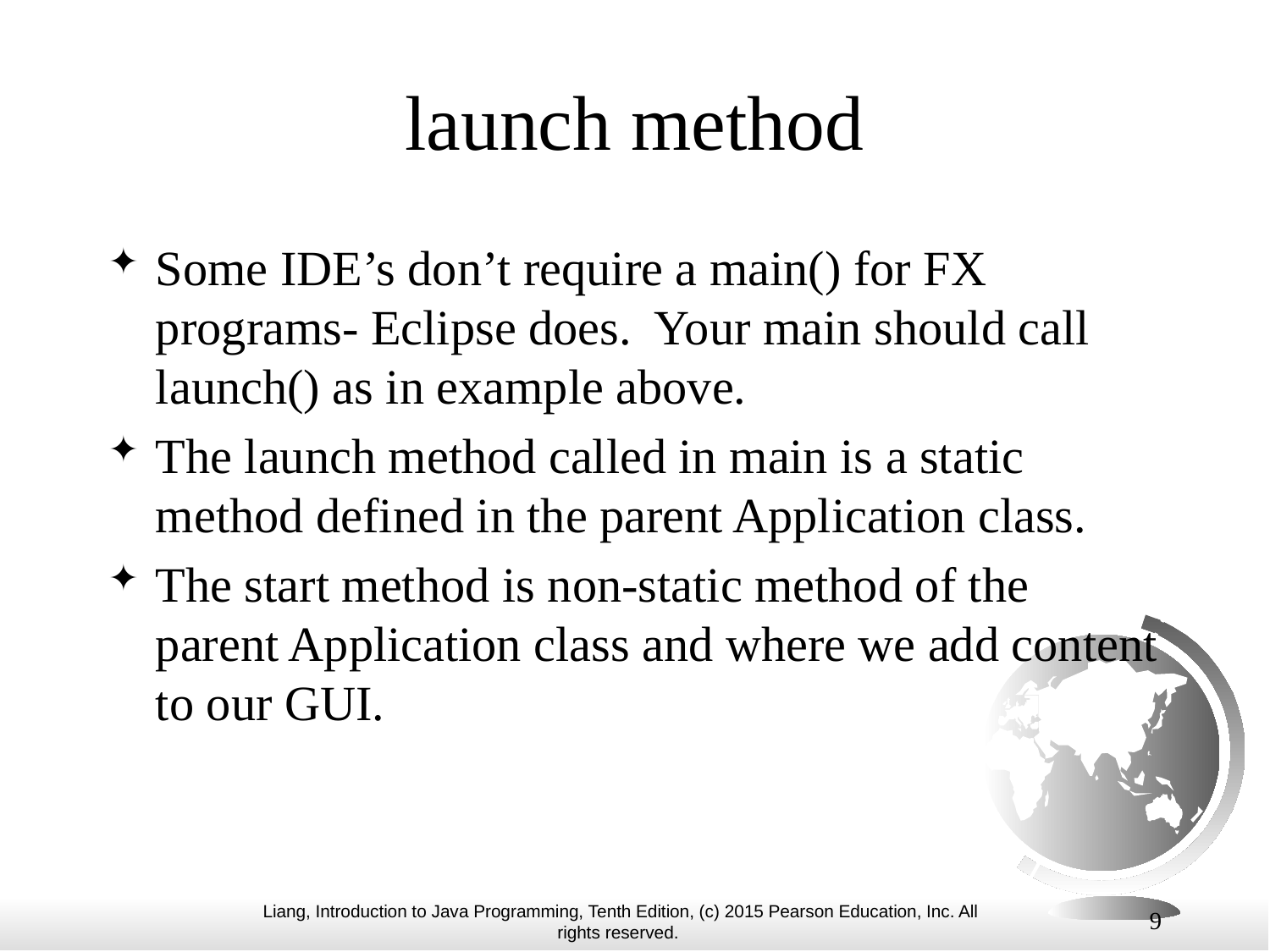

# launch method
Some IDE’s don’t require a main() for FX programs- Eclipse does.  Your main should call launch() as in example above.
The launch method called in main is a static method defined in the parent Application class.
The start method is non-static method of the parent Application class and where we add content to our GUI.
9